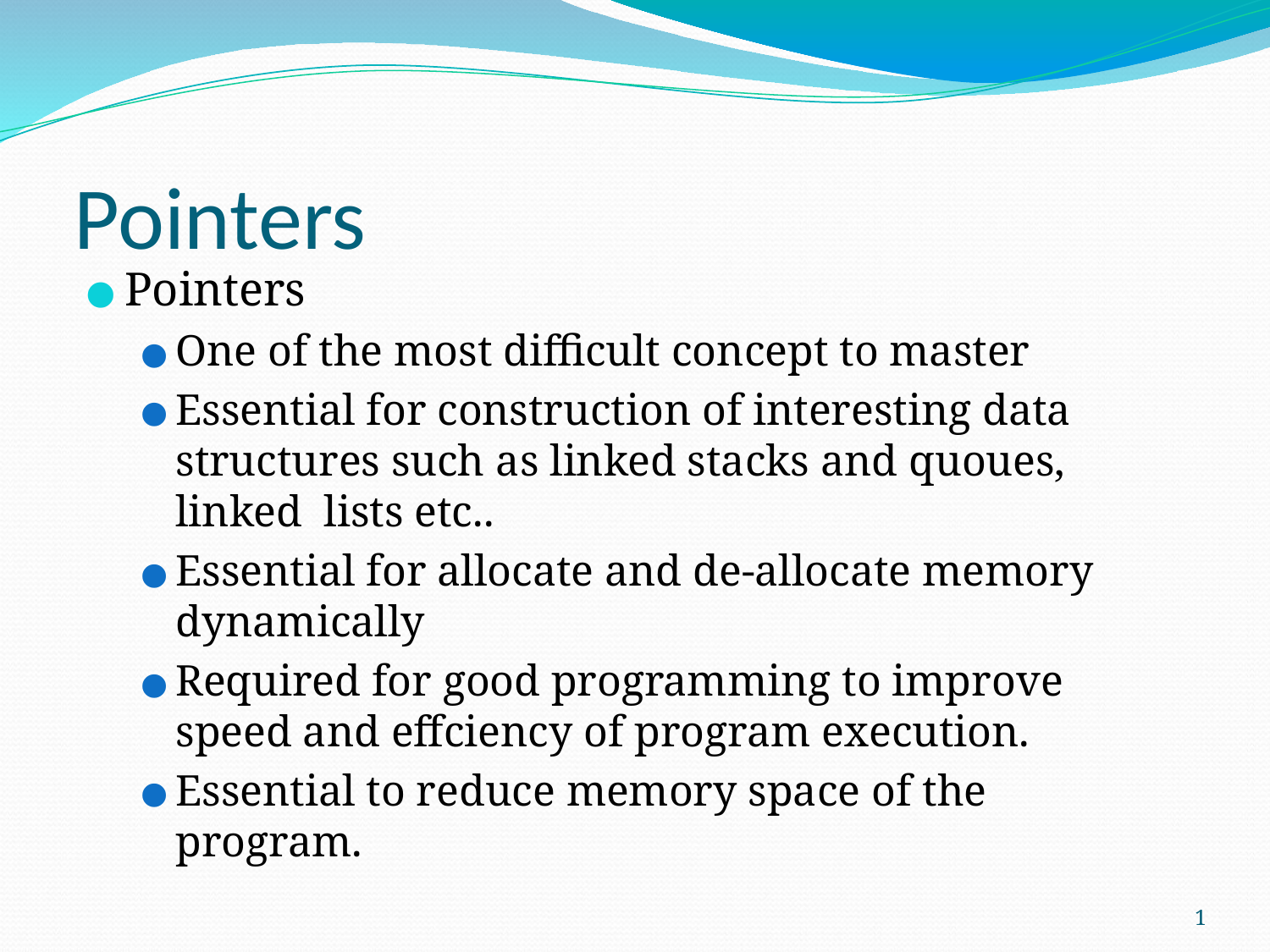

# Pointers
Pointers
One of the most difficult concept to master
Essential for construction of interesting data structures such as linked stacks and quoues, linked  lists etc..
Essential for allocate and de-allocate memory dynamically
Required for good programming to improve speed and effciency of program execution.
Essential to reduce memory space of the program.
1